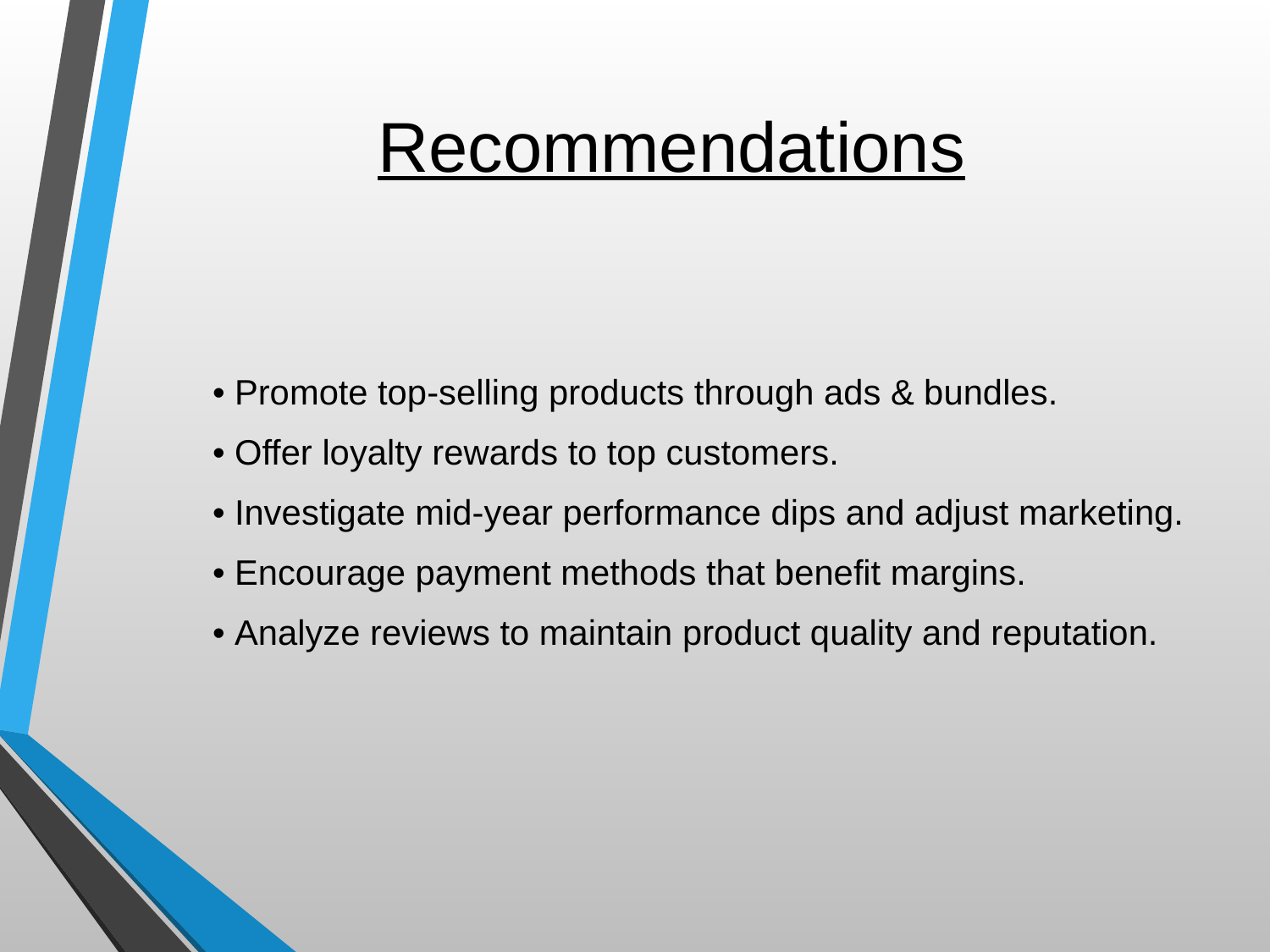

# Recommendations
• Promote top-selling products through ads & bundles.
• Offer loyalty rewards to top customers.
• Investigate mid-year performance dips and adjust marketing.
• Encourage payment methods that benefit margins.
• Analyze reviews to maintain product quality and reputation.